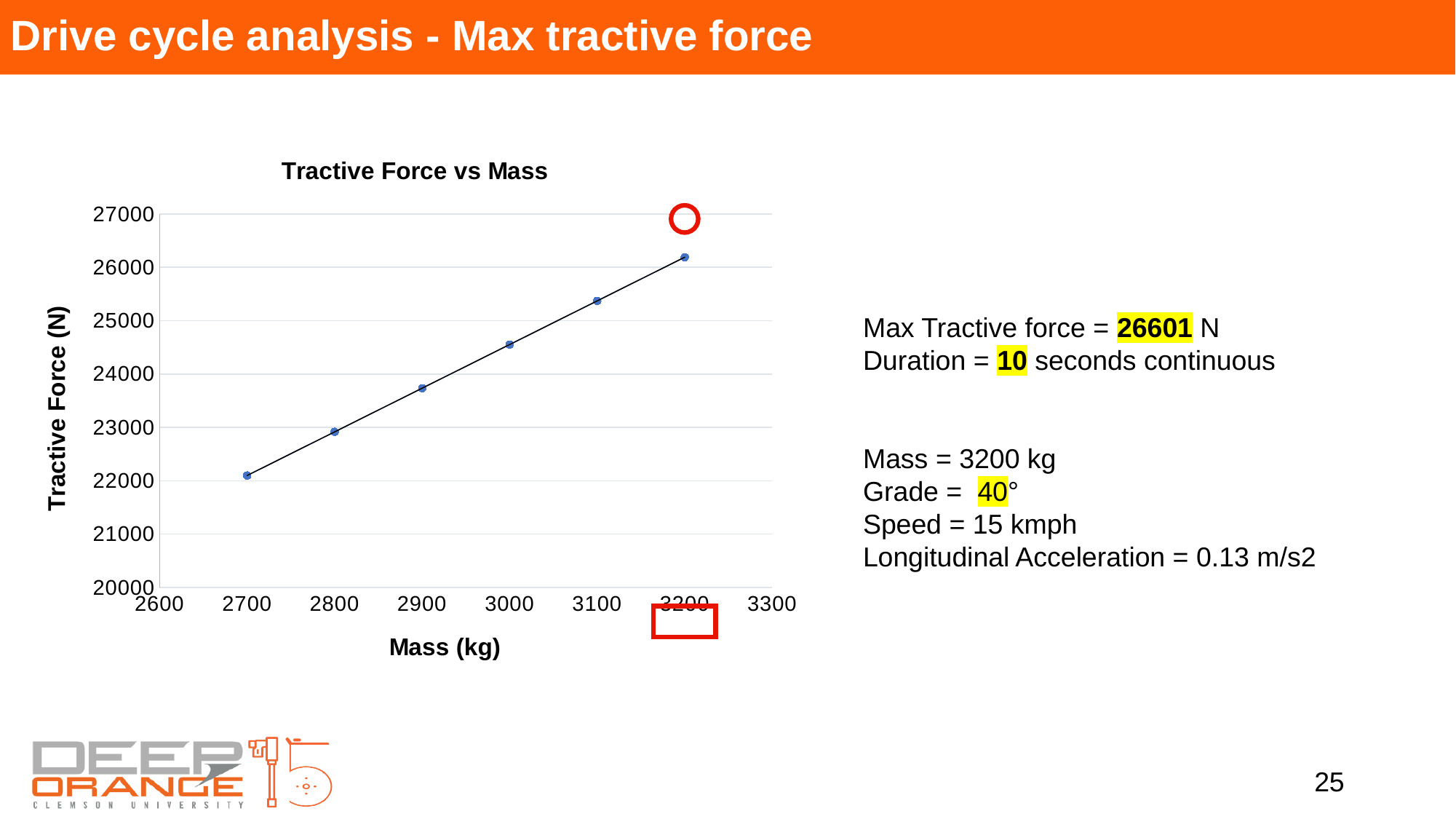

# Drive cycle analysis - Max tractive force

### Chart: Tractive Force vs Mass

| Category |  |
|---|---|

Max Tractive force = 26601 N
Duration = 10 seconds continuous

Mass = 3200 kg
Grade =  40°
Speed = 15 kmph
Longitudinal Acceleration = 0.13 m/s2
25